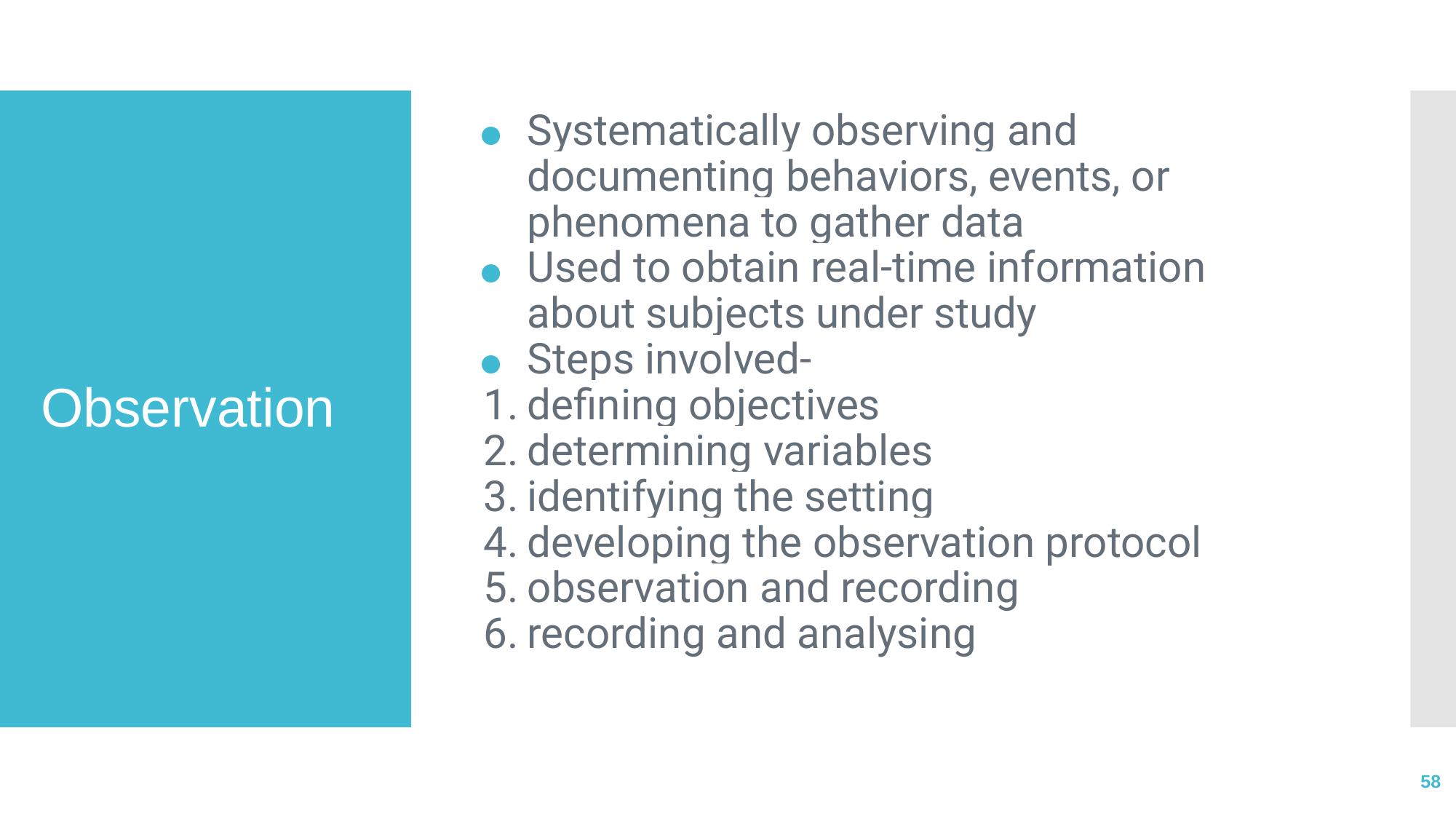

Systematically observing and documenting behaviors, events, or phenomena to gather data
Used to obtain real-time information about subjects under study
Steps involved-
defining objectives
determining variables
identifying the setting
developing the observation protocol
observation and recording
recording and analysing

# Observation
58